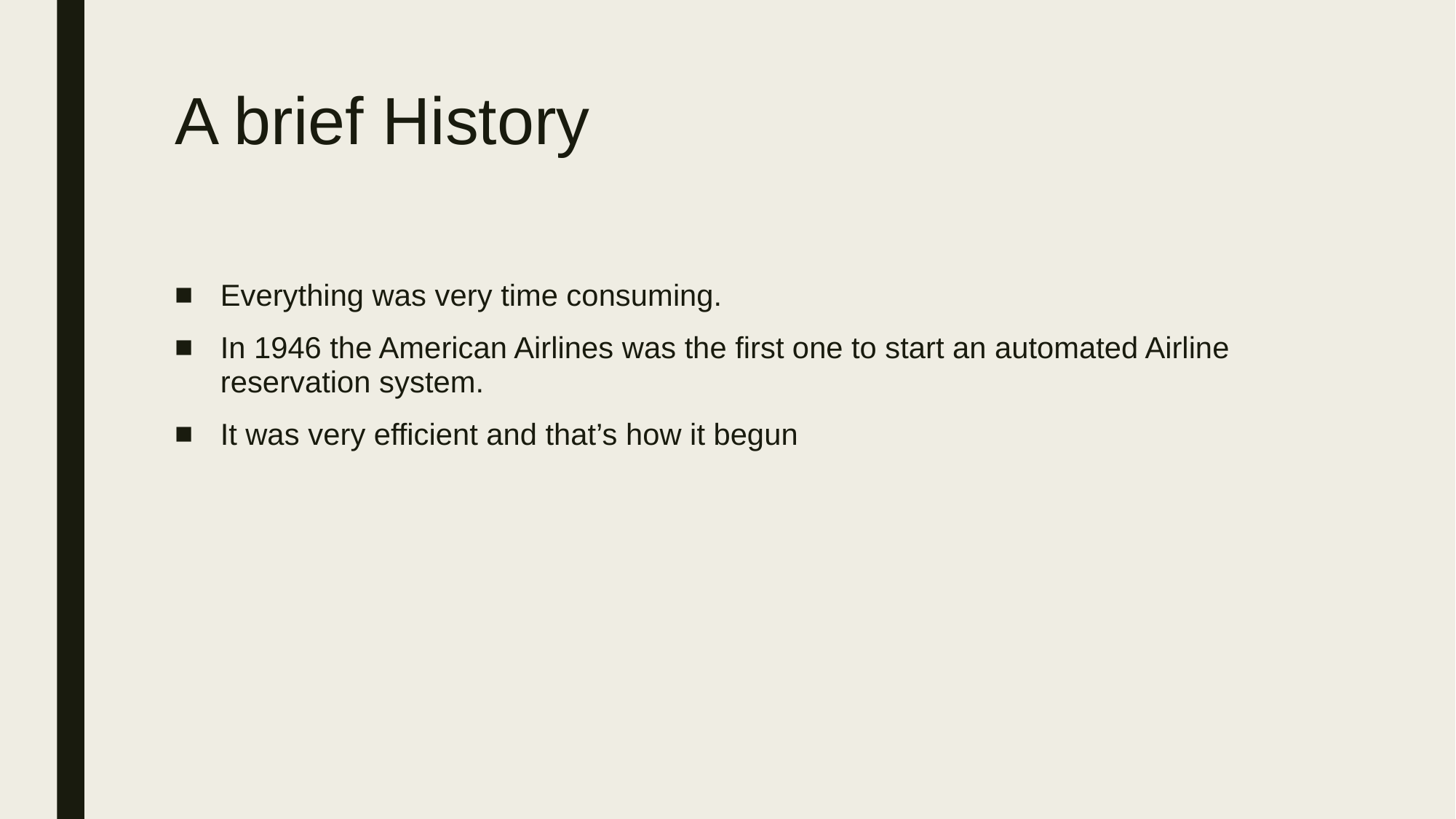

# A brief History
Everything was very time consuming.
In 1946 the American Airlines was the first one to start an automated Airline reservation system.
It was very efficient and that’s how it begun